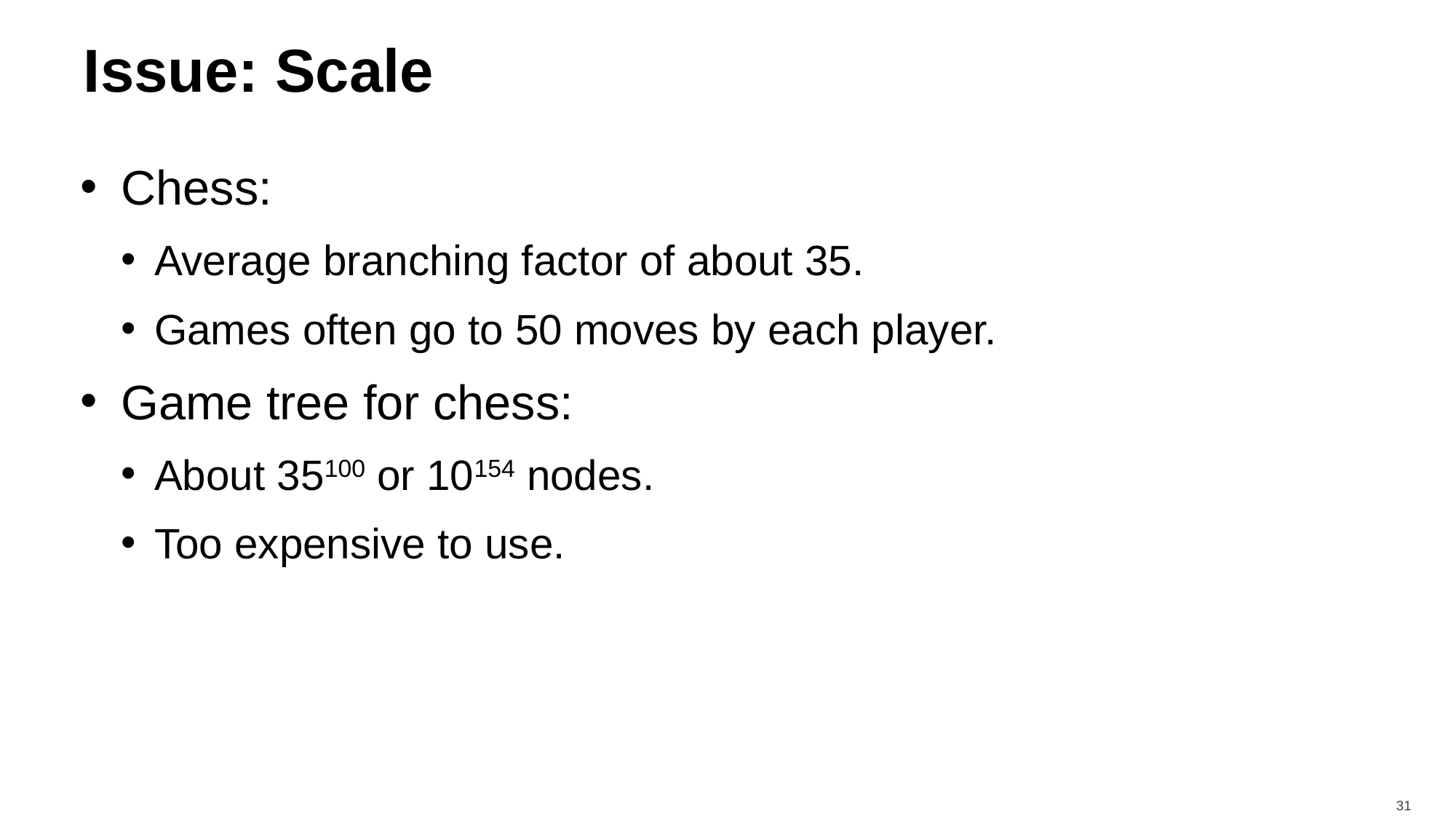

# Issue: Scale
Chess:
Average branching factor of about 35.
Games often go to 50 moves by each player.
Game tree for chess:
About 35100 or 10154 nodes.
Too expensive to use.
31